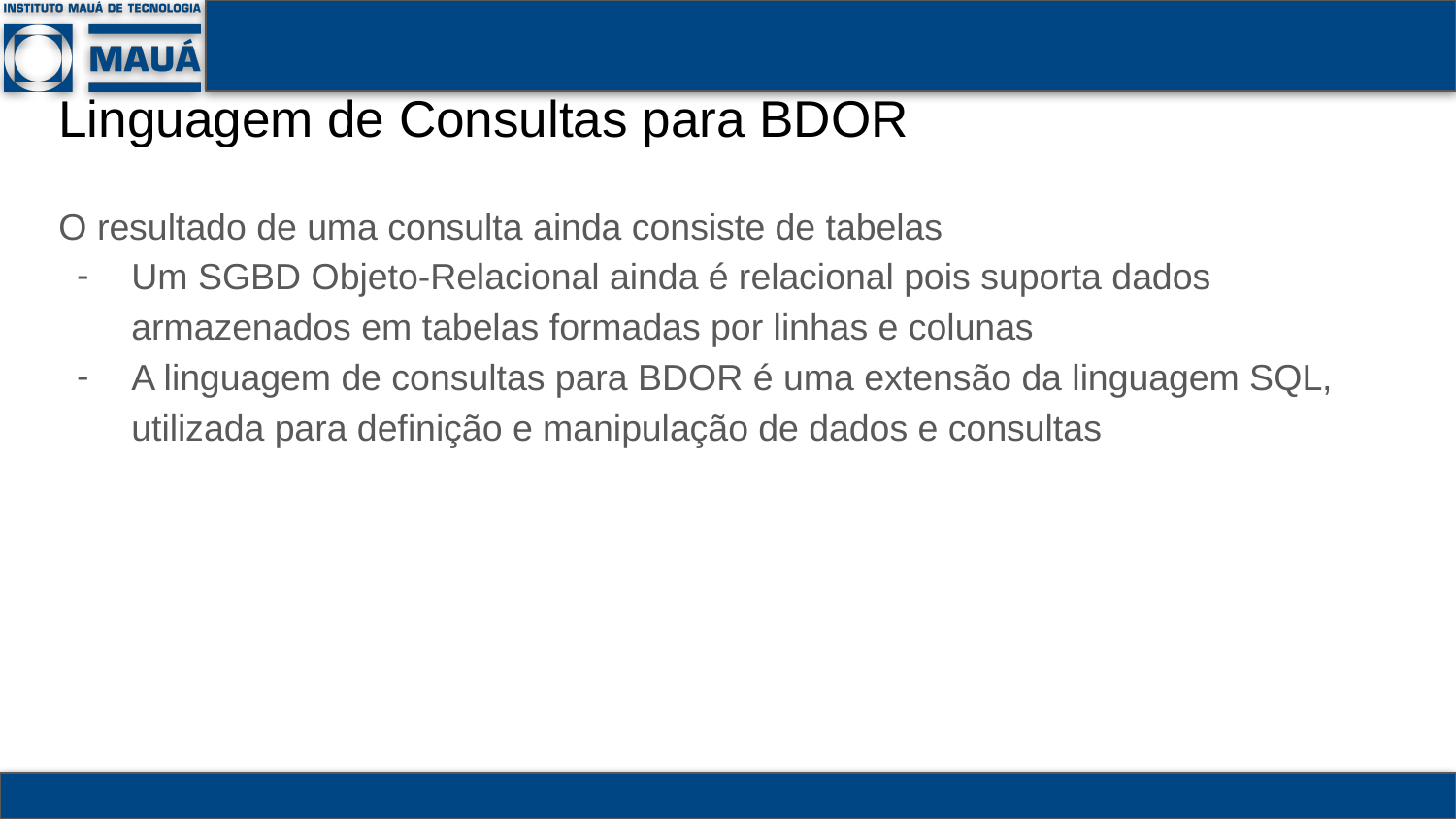

# Linguagem de Consultas para BDOR
O resultado de uma consulta ainda consiste de tabelas
Um SGBD Objeto-Relacional ainda é relacional pois suporta dados armazenados em tabelas formadas por linhas e colunas
A linguagem de consultas para BDOR é uma extensão da linguagem SQL, utilizada para definição e manipulação de dados e consultas